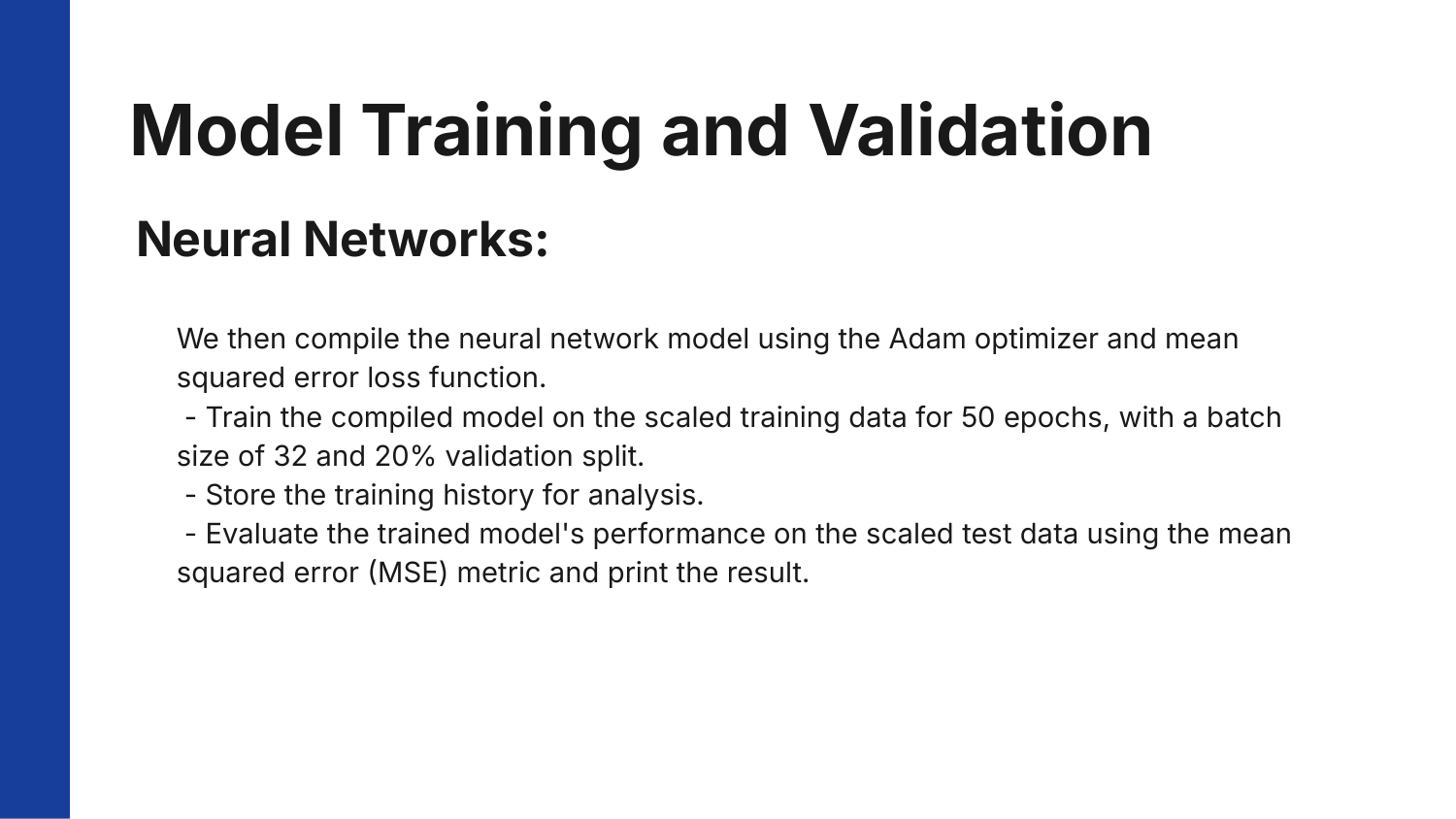

# Model Training and Validation
Neural Networks:
We then compile the neural network model using the Adam optimizer and mean squared error loss function.
 - Train the compiled model on the scaled training data for 50 epochs, with a batch    size of 32 and 20% validation split.
 - Store the training history for analysis.
 - Evaluate the trained model's performance on the scaled test data using the mean squared error (MSE) metric and print the result.